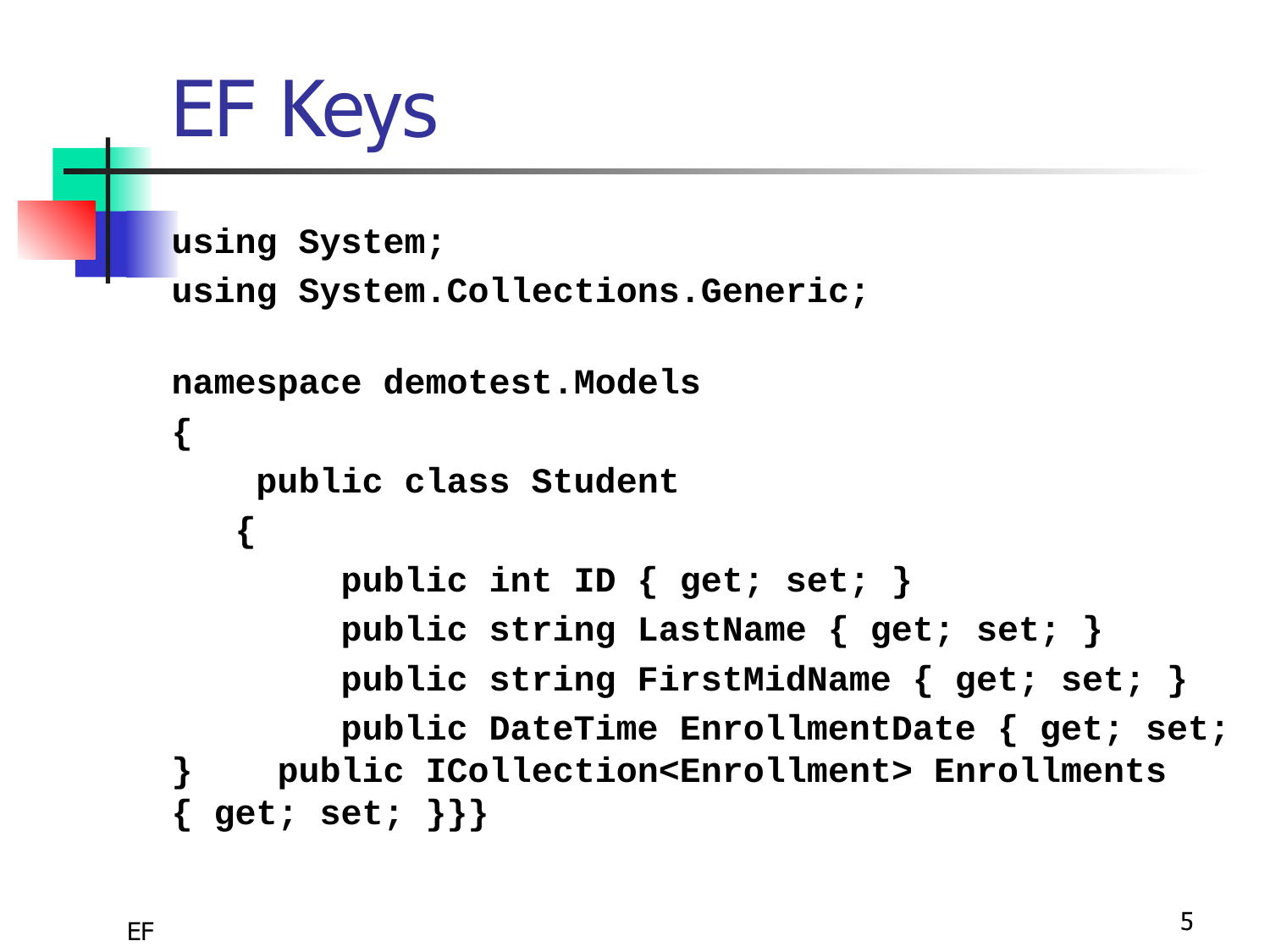

# EF Keys
using System;
using System.Collections.Generic;
namespace demotest.Models
{
    public class Student
   {
        public int ID { get; set; }
        public string LastName { get; set; }
        public string FirstMidName { get; set; }
        public DateTime EnrollmentDate { get; set; }    public ICollection<Enrollment> Enrollments { get; set; }}}

5
EF